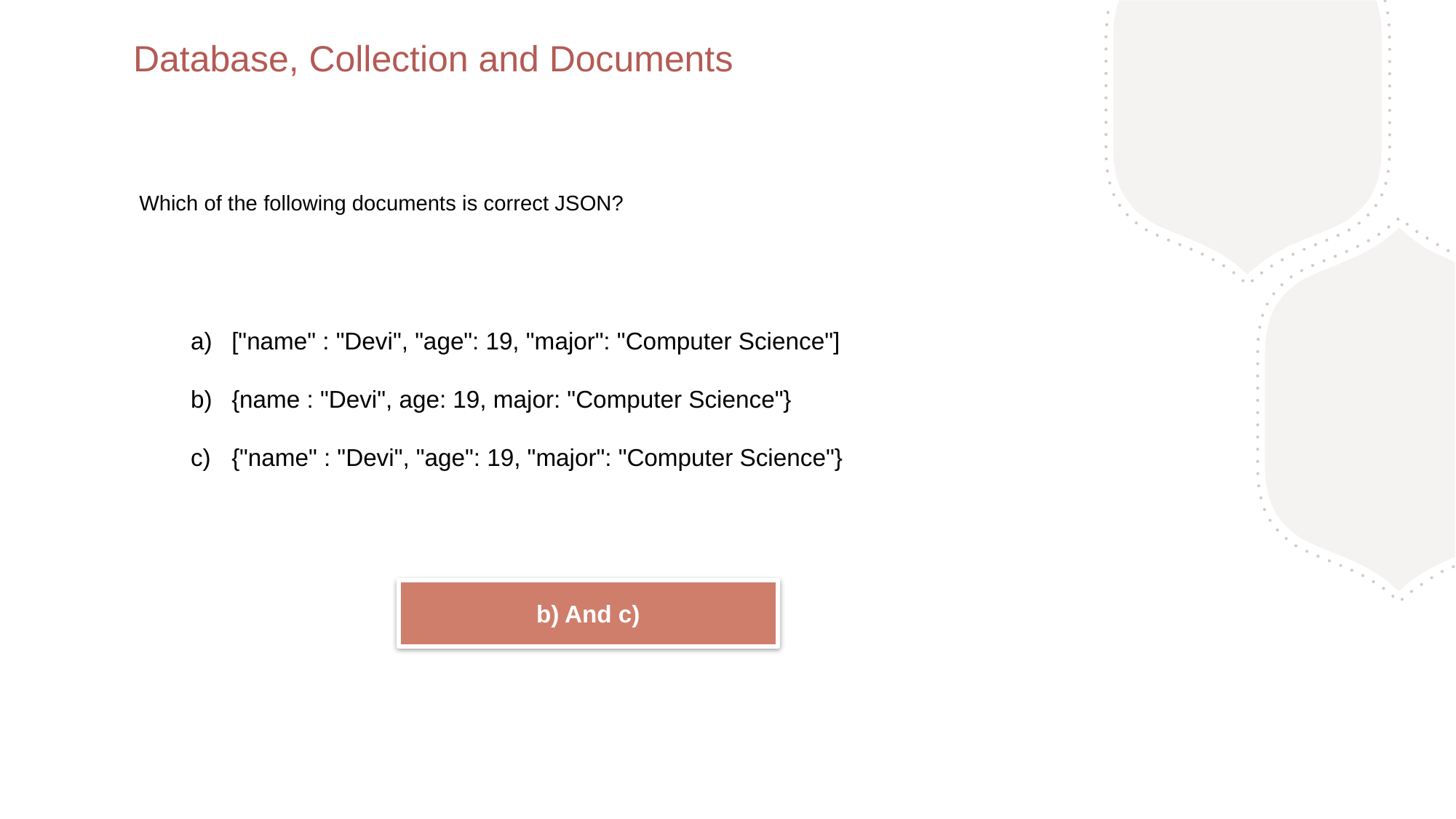

Database, Collection and Documents
Which of the following documents is correct JSON?
["name" : "Devi", "age": 19, "major": "Computer Science"]
{name : "Devi", age: 19, major: "Computer Science"}
{"name" : "Devi", "age": 19, "major": "Computer Science"}
b) And c)